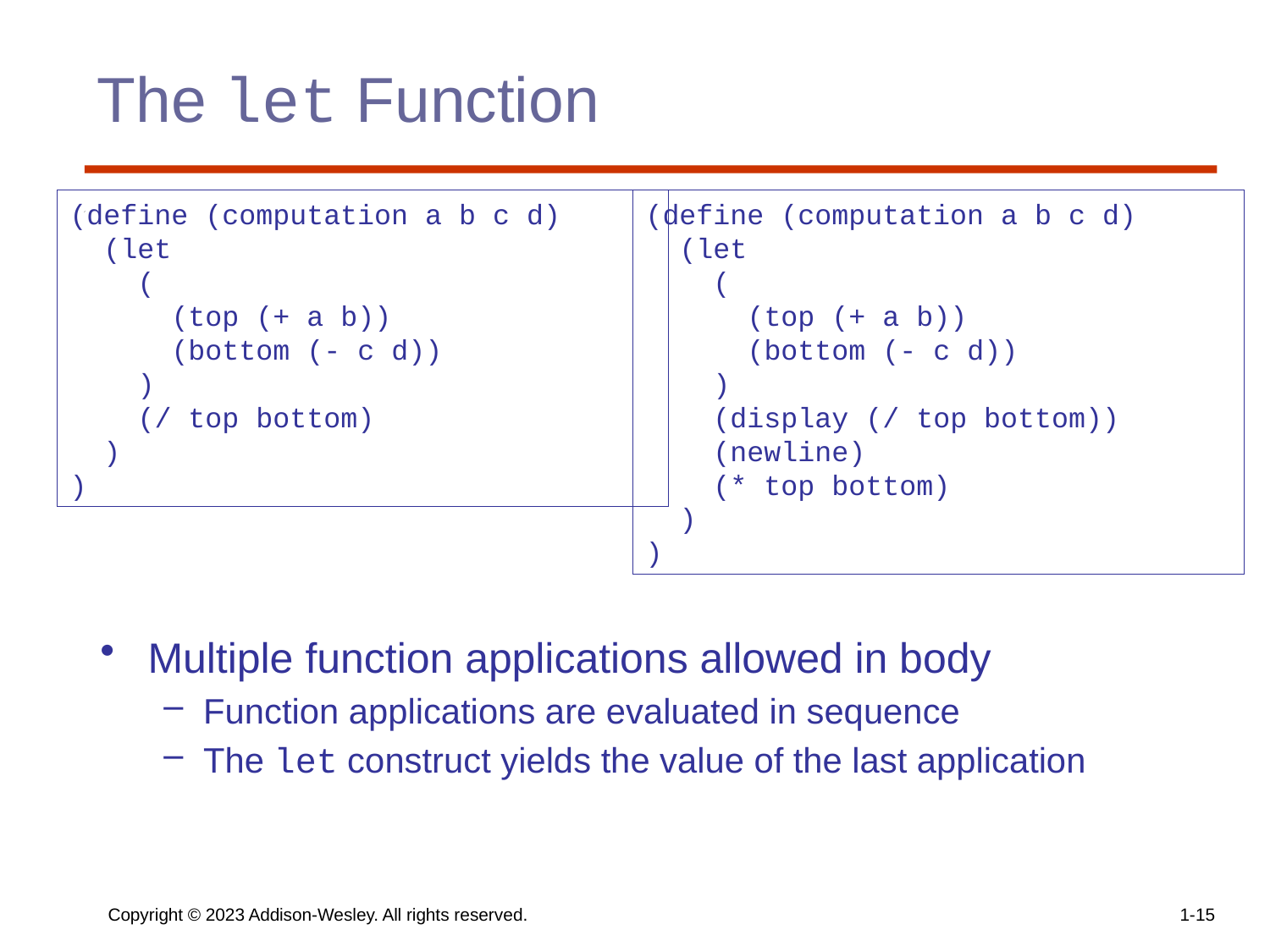

# The let Function
(define (computation a b c d)
  (let
    (
      (top (+ a b))
      (bottom (- c d))
    )
    (/ top bottom)
  )
)
(define (computation a b c d)
  (let
    (
      (top (+ a b))
      (bottom (- c d))
    )
    (display (/ top bottom))
    (newline)
    (* top bottom)
  )
)
Multiple function applications allowed in body
Function applications are evaluated in sequence
The let construct yields the value of the last application
Copyright © 2023 Addison-Wesley. All rights reserved.
1-15